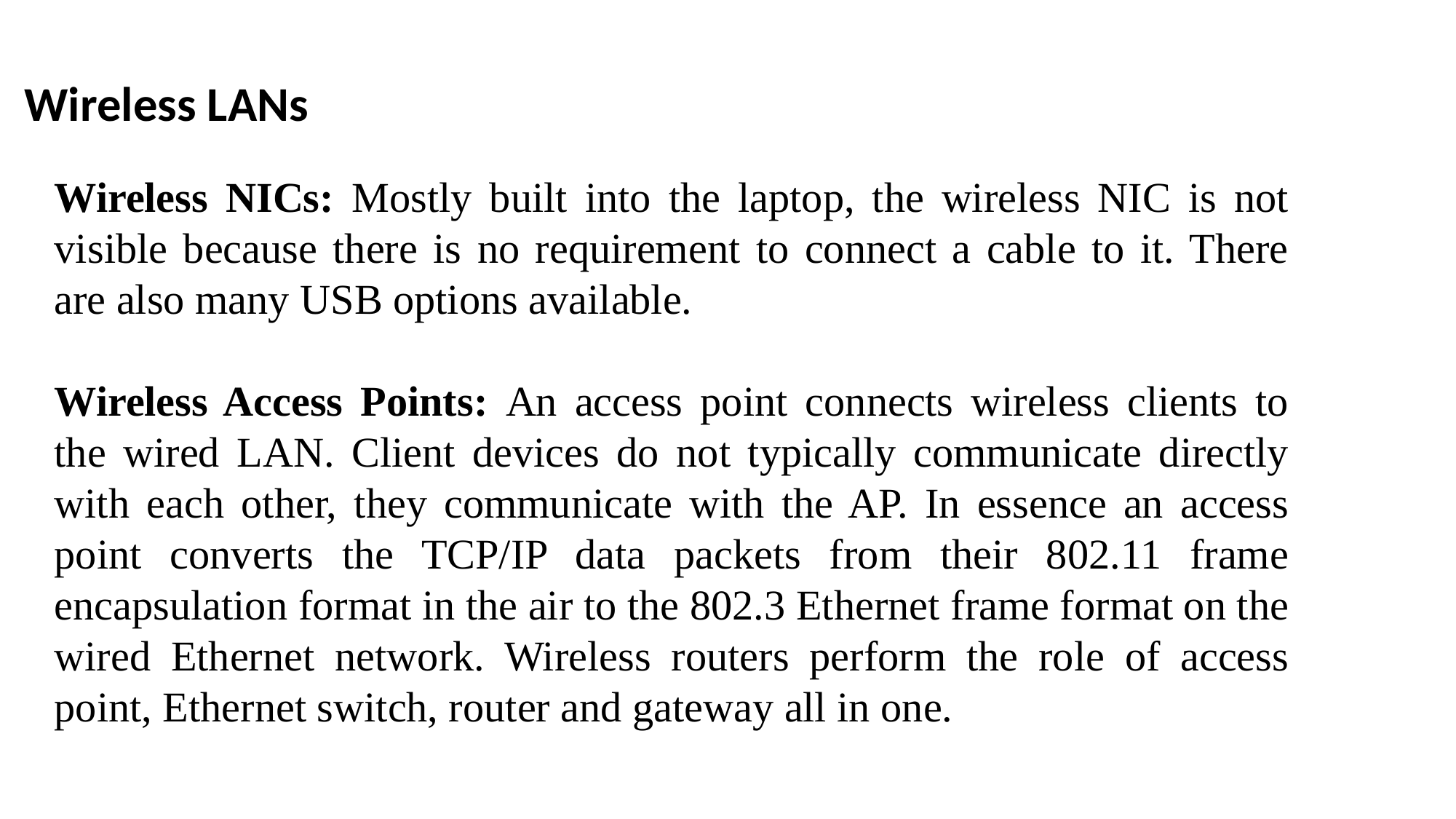

Wireless LANs
Wireless NICs: Mostly built into the laptop, the wireless NIC is not visible because there is no requirement to connect a cable to it. There are also many USB options available.

Wireless Access Points: An access point connects wireless clients to the wired LAN. Client devices do not typically communicate directly with each other, they communicate with the AP. In essence an access point converts the TCP/IP data packets from their 802.11 frame encapsulation format in the air to the 802.3 Ethernet frame format on the wired Ethernet network. Wireless routers perform the role of access point, Ethernet switch, router and gateway all in one.